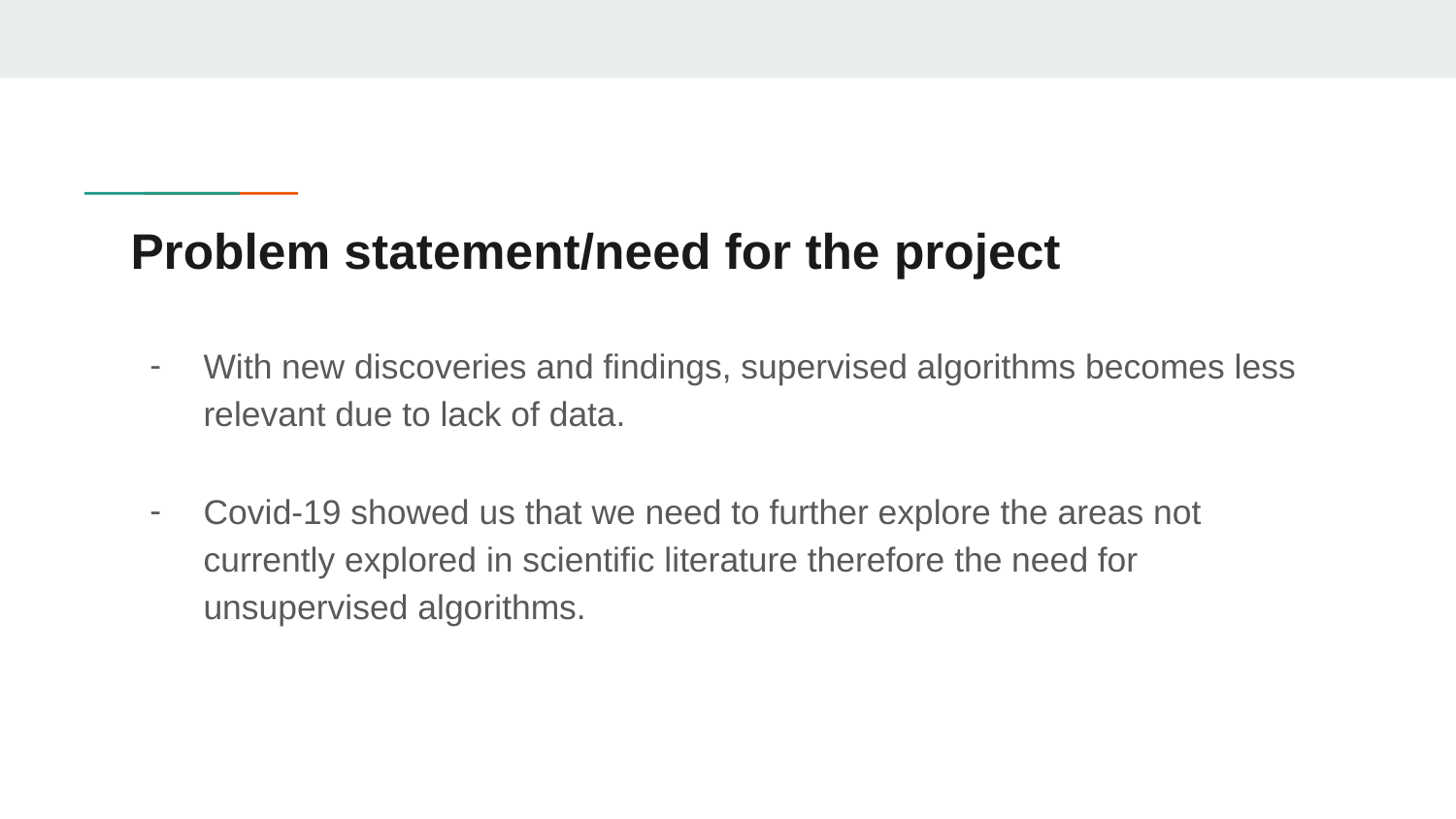

# Problem statement/need for the project
With new discoveries and findings, supervised algorithms becomes less relevant due to lack of data.

Covid-19 showed us that we need to further explore the areas not currently explored in scientific literature therefore the need for unsupervised algorithms.